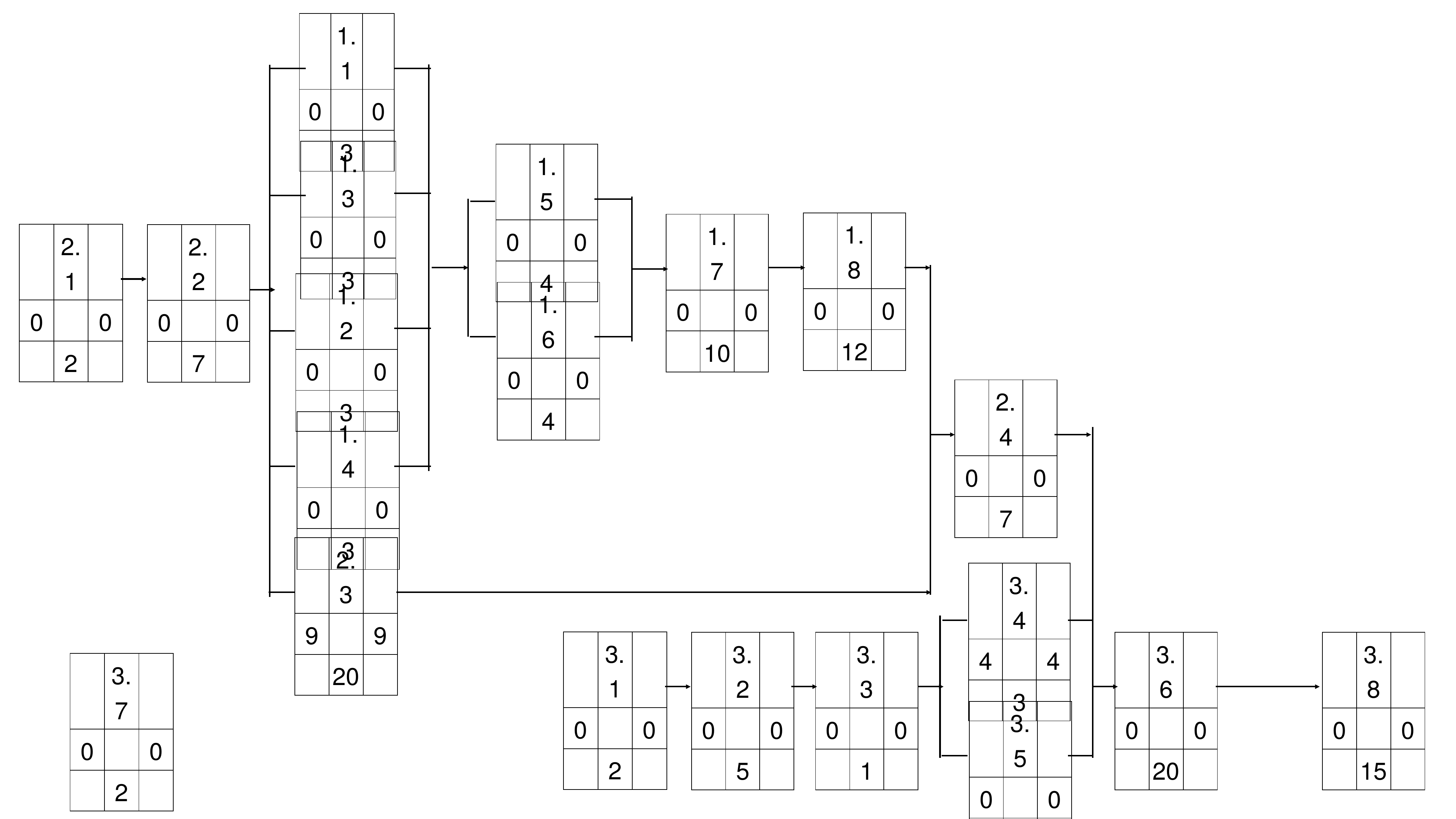

|  | 1.1 |  |
| --- | --- | --- |
| 0 |  | 0 |
|  | 3 |  |

|  | 1.3 |  |
| --- | --- | --- |
| 0 |  | 0 |
|  | 3 |  |
|  | 1.5 |  |
| --- | --- | --- |
| 0 |  | 0 |
|  | 4 |  |

|  | 1.8 |  |
| --- | --- | --- |
| 0 |  | 0 |
|  | 12 |  |
|  | 1.7 |  |
| --- | --- | --- |
| 0 |  | 0 |
|  | 10 |  |
|  | 2.1 |  |
| --- | --- | --- |
| 0 |  | 0 |
|  | 2 |  |
|  | 2.2 |  |
| --- | --- | --- |
| 0 |  | 0 |
|  | 7 |  |

|  | 1.2 |  |
| --- | --- | --- |
| 0 |  | 0 |
|  | 3 |  |

|  | 1.6 |  |
| --- | --- | --- |
| 0 |  | 0 |
|  | 4 |  |

|  | 2.4 |  |
| --- | --- | --- |
| 0 |  | 0 |
|  | 7 |  |
|  | 1.4 |  |
| --- | --- | --- |
| 0 |  | 0 |
|  | 3 |  |

|  | 2.3 |  |
| --- | --- | --- |
| 9 |  | 9 |
|  | 20 |  |
|  | 3.4 |  |
| --- | --- | --- |
| 4 |  | 4 |
|  | 3 |  |

|  | 3.1 |  |
| --- | --- | --- |
| 0 |  | 0 |
|  | 2 |  |
|  | 3.6 |  |
| --- | --- | --- |
| 0 |  | 0 |
|  | 20 |  |
|  | 3.2 |  |
| --- | --- | --- |
| 0 |  | 0 |
|  | 5 |  |
|  | 3.3 |  |
| --- | --- | --- |
| 0 |  | 0 |
|  | 1 |  |
|  | 3.8 |  |
| --- | --- | --- |
| 0 |  | 0 |
|  | 15 |  |
|  | 3.7 |  |
| --- | --- | --- |
| 0 |  | 0 |
|  | 2 |  |

|  | 3.5 |  |
| --- | --- | --- |
| 0 |  | 0 |
|  | 7 |  |